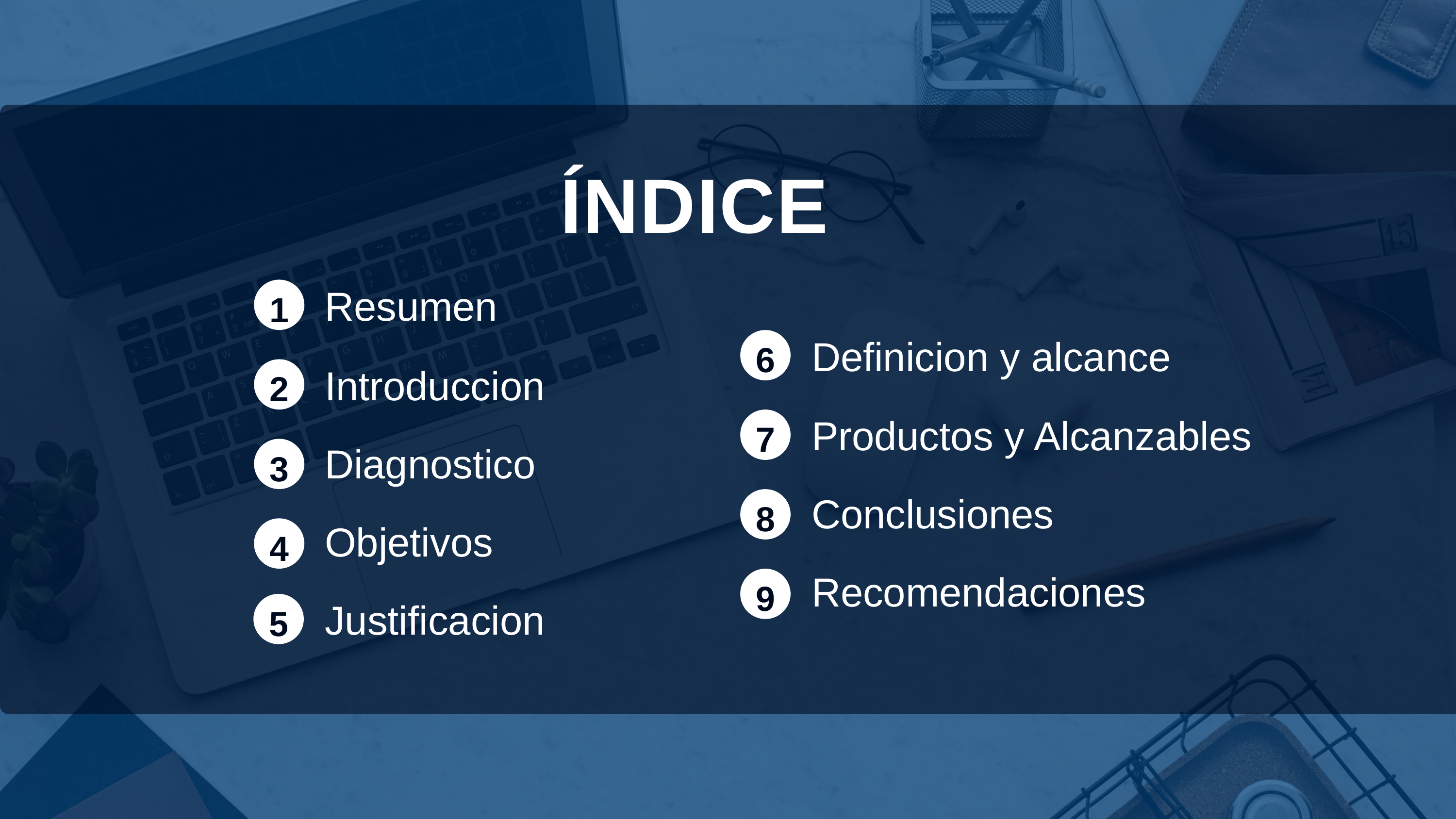

ÍNDICE

Resumen
1

Introduccion
2
Diagnostico

3
Objetivos

4

6
Definicion y alcance

7
Productos y Alcanzables
Conclusiones

8
Recomendaciones

9

5
Justificacion